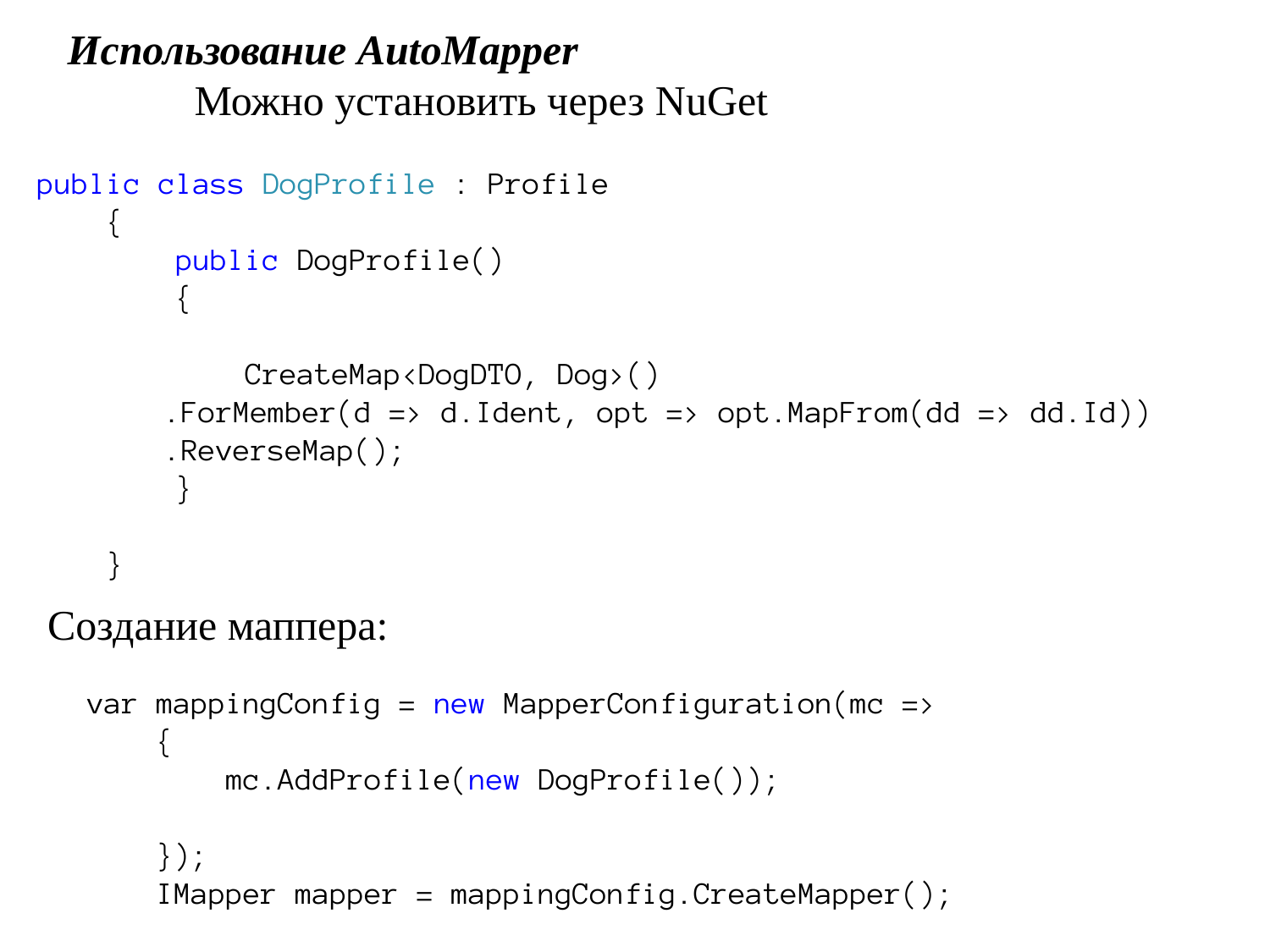

Использование AutoMapper
	Можно установить через NuGet
public class DogProfile : Profile
    {
        public DogProfile()
        {

            CreateMap<DogDTO, Dog>()
	.ForMember(d => d.Ident, opt => opt.MapFrom(dd => dd.Id))
	.ReverseMap();
        }

    }
Создание маппера:
var mappingConfig = new MapperConfiguration(mc =>
    {
        mc.AddProfile(new DogProfile());

    });
    IMapper mapper = mappingConfig.CreateMapper();